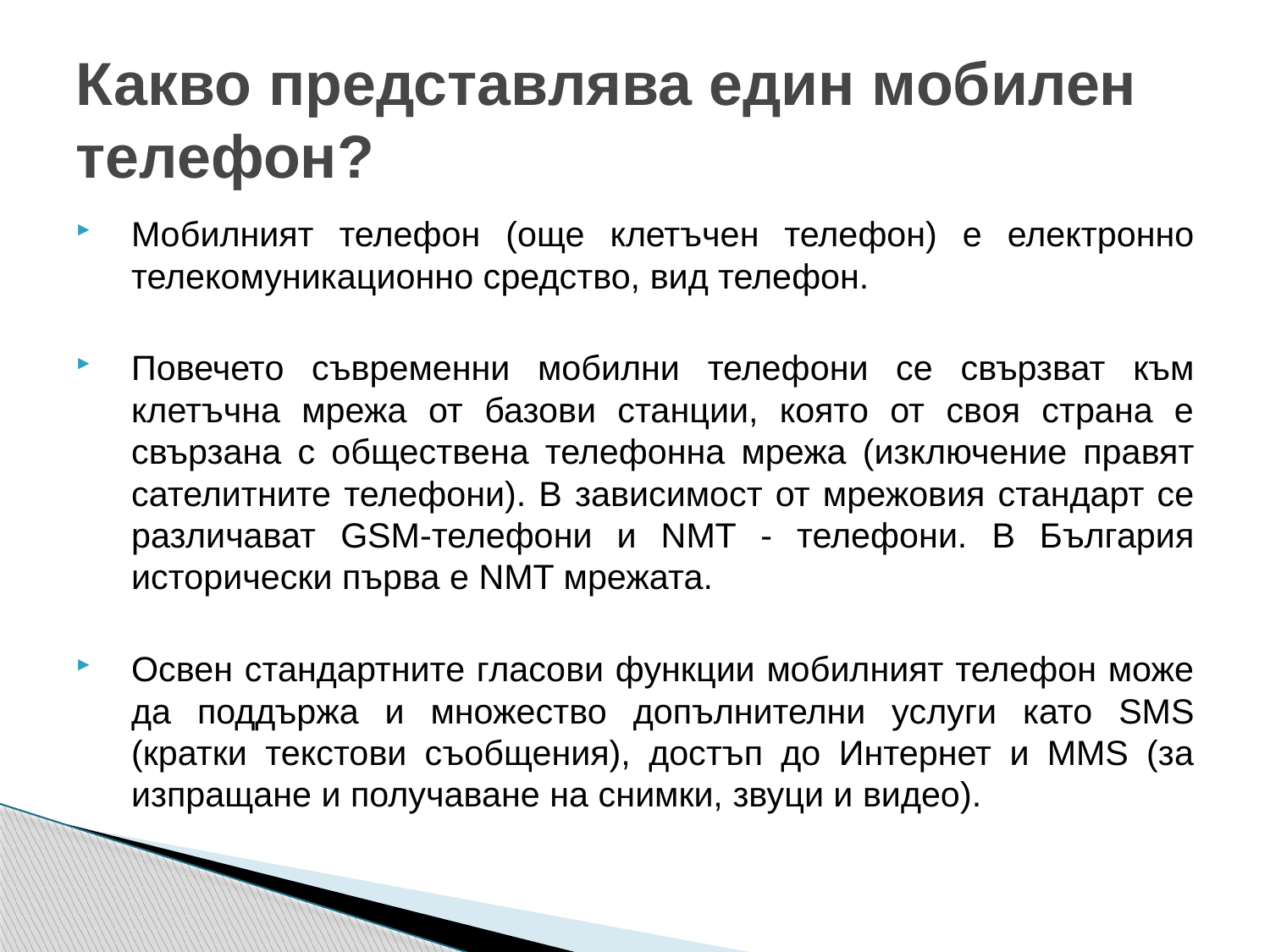

# Какво представлява един мобилен телефон?
Мобилният телефон (още клетъчен телефон) е електронно телекомуникационно средство, вид телефон.

Повечето съвременни мобилни телефони се свързват към клетъчна мрежа от базови станции, която от своя страна е свързана с обществена телефонна мрежа (изключение правят сателитните телефони). В зависимост от мрежовия стандарт се различават GSM-телефони и NMT - телефони. В България исторически първа е NMT мрежата.

Освен стандартните гласови функции мобилният телефон може да поддържа и множество допълнителни услуги като SMS (кратки текстови съобщения), достъп до Интернет и MMS (за изпращане и получаване на снимки, звуци и видео).